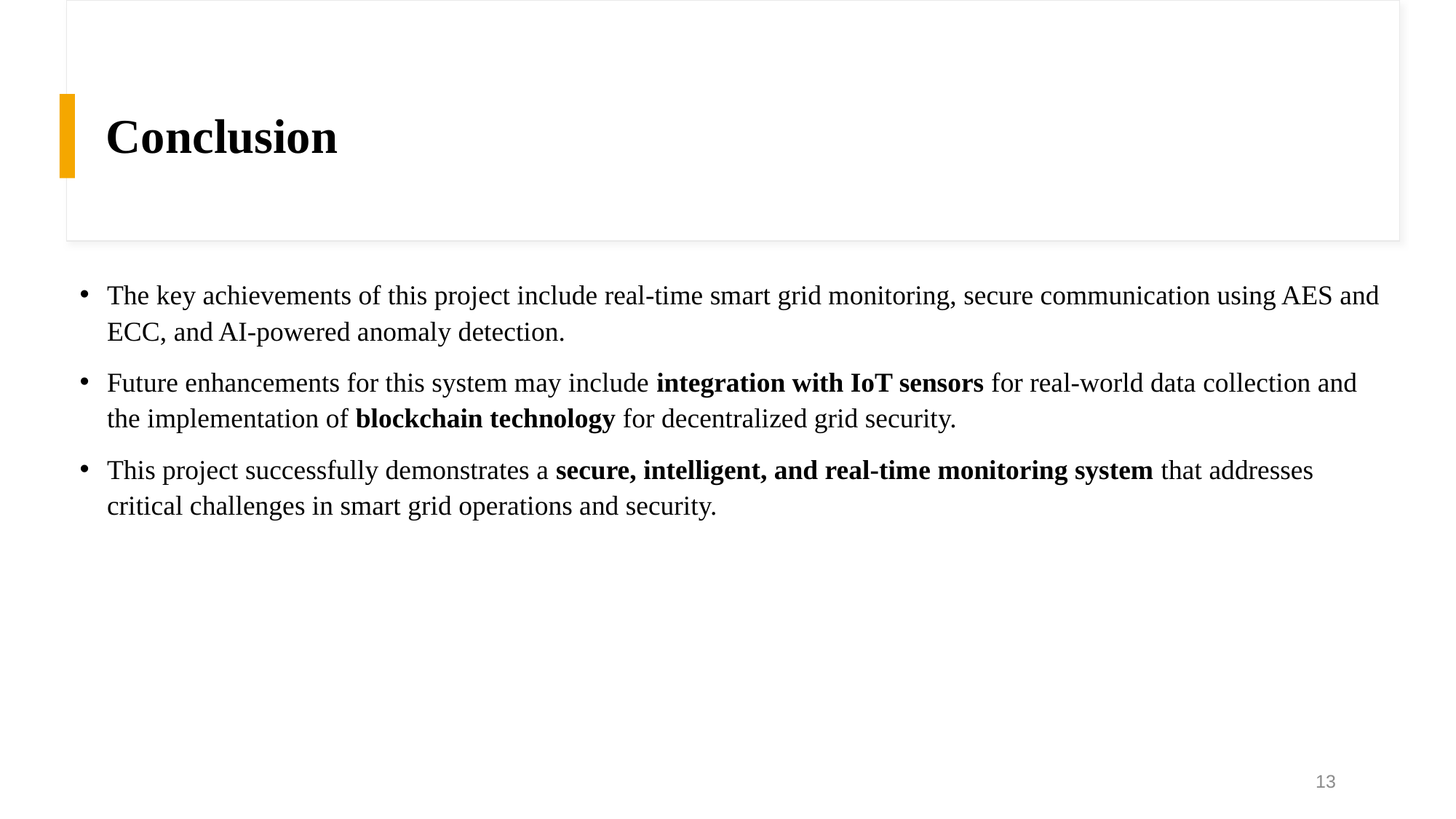

# Conclusion
The key achievements of this project include real-time smart grid monitoring, secure communication using AES and ECC, and AI-powered anomaly detection.
Future enhancements for this system may include integration with IoT sensors for real-world data collection and the implementation of blockchain technology for decentralized grid security.
This project successfully demonstrates a secure, intelligent, and real-time monitoring system that addresses critical challenges in smart grid operations and security.

13